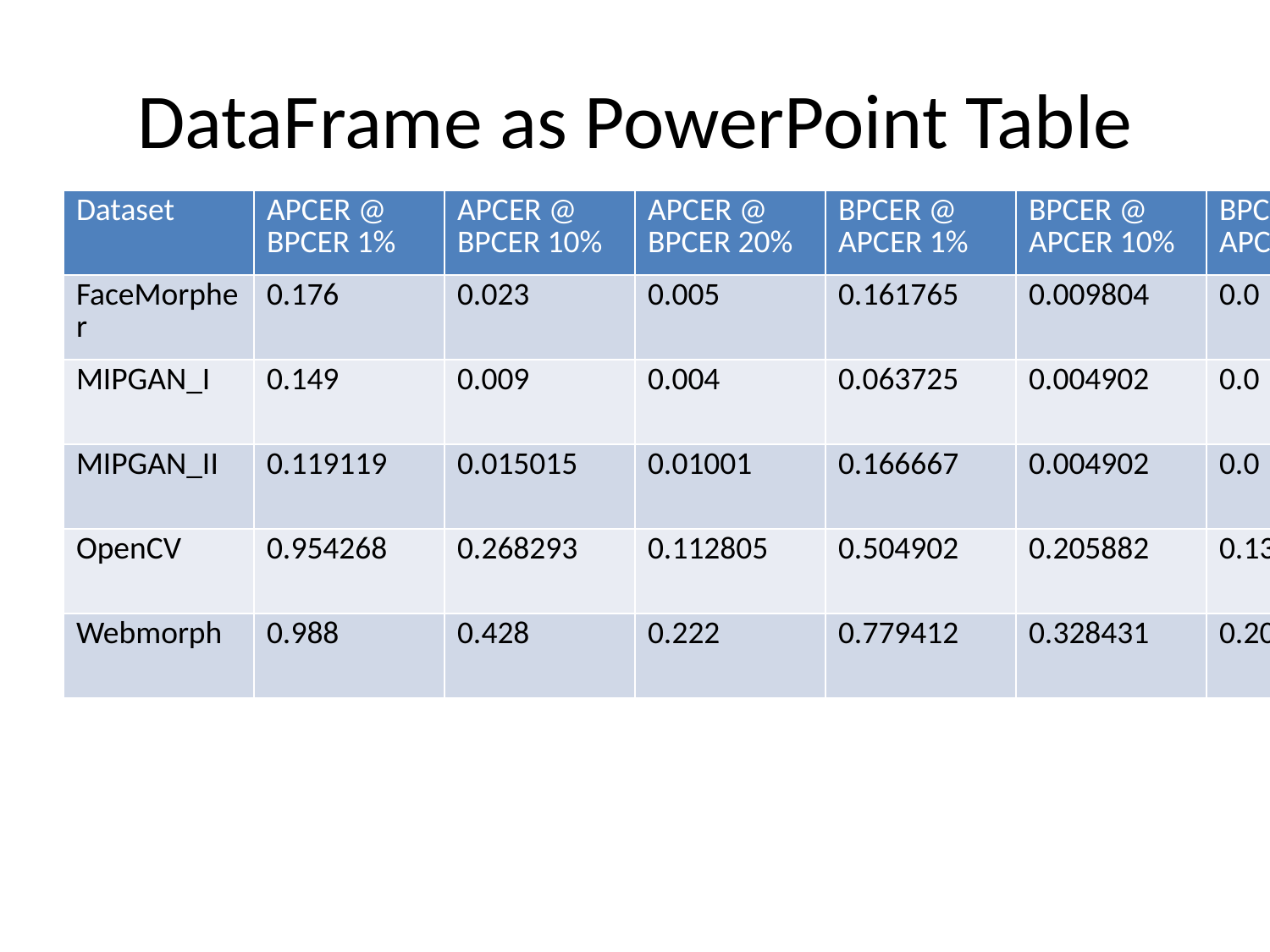

# DataFrame as PowerPoint Table
| Dataset | APCER @ BPCER 1% | APCER @ BPCER 10% | APCER @ BPCER 20% | BPCER @ APCER 1% | BPCER @ APCER 10% | BPCER @ APCER 20% | EER |
| --- | --- | --- | --- | --- | --- | --- | --- |
| FaceMorpher | 0.176 | 0.023 | 0.005 | 0.161765 | 0.009804 | 0.0 | 0.039216 |
| MIPGAN\_I | 0.149 | 0.009 | 0.004 | 0.063725 | 0.004902 | 0.0 | 0.02451 |
| MIPGAN\_II | 0.119119 | 0.015015 | 0.01001 | 0.166667 | 0.004902 | 0.0 | 0.02451 |
| OpenCV | 0.954268 | 0.268293 | 0.112805 | 0.504902 | 0.205882 | 0.132353 | 0.161765 |
| Webmorph | 0.988 | 0.428 | 0.222 | 0.779412 | 0.328431 | 0.205882 | 0.205882 |